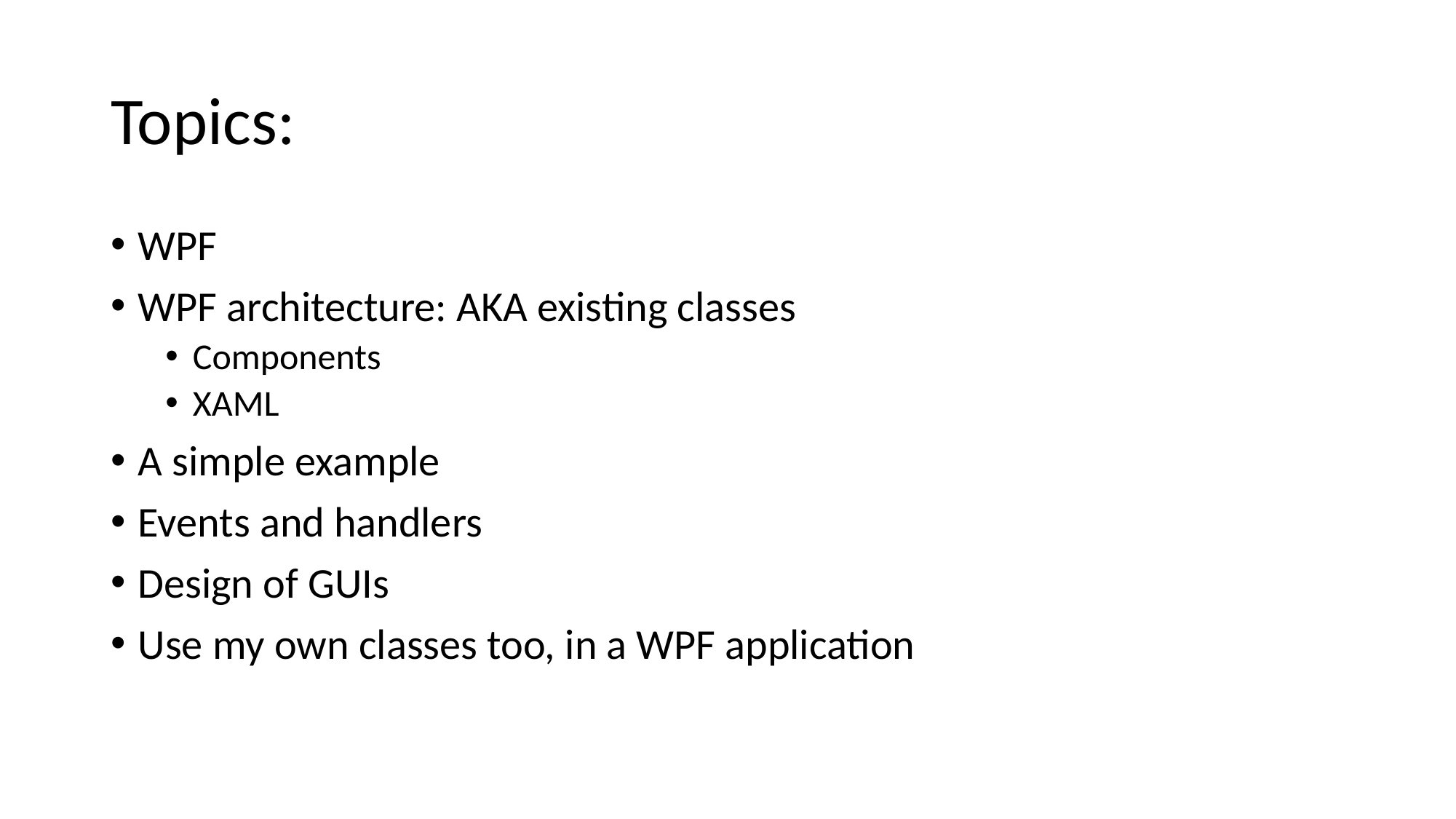

# Topics:
WPF
WPF architecture: AKA existing classes
Components
XAML
A simple example
Events and handlers
Design of GUIs
Use my own classes too, in a WPF application